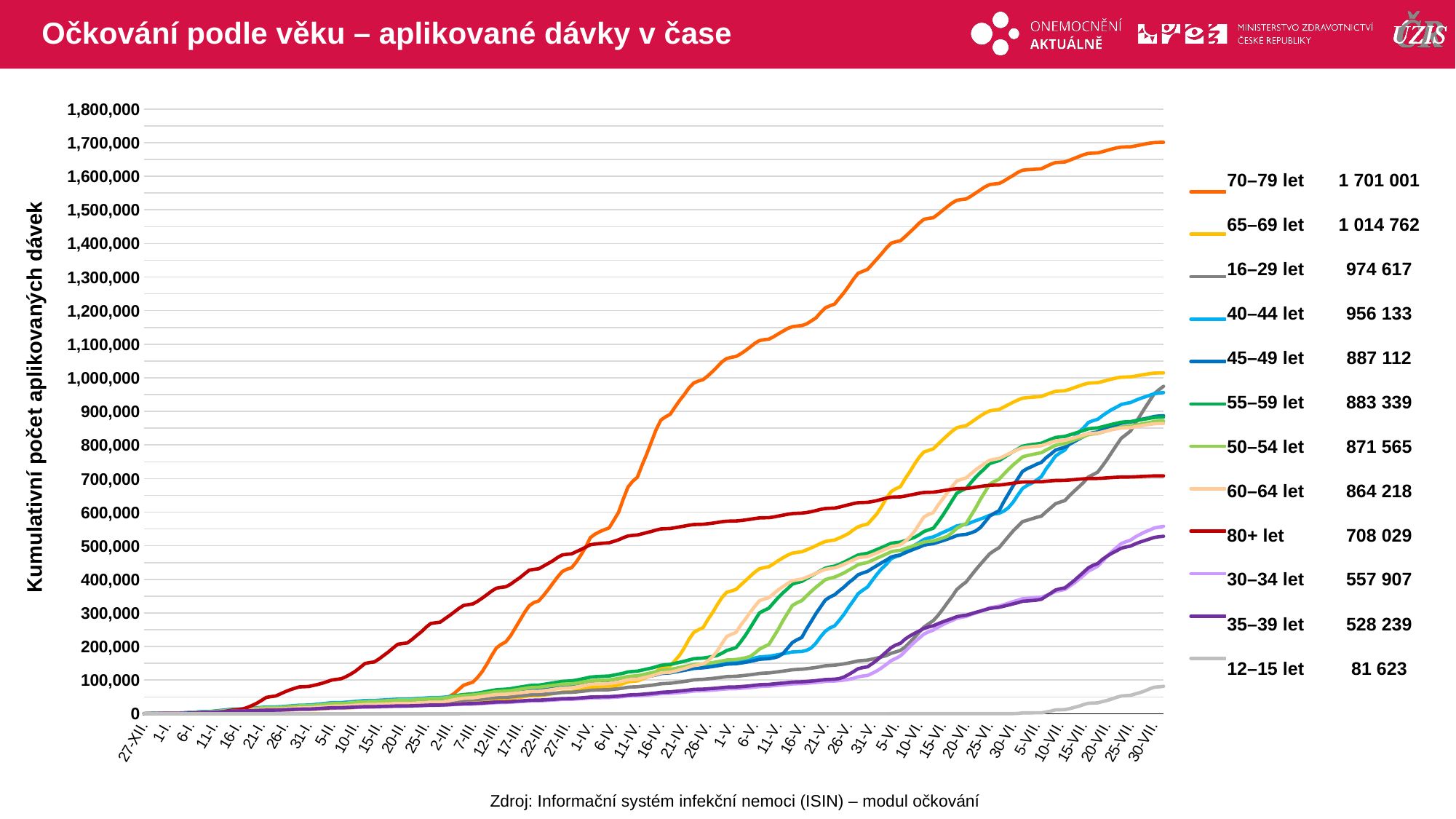

# Očkování podle věku – aplikované dávky v čase

### Chart

| Category | 70–79 | 65–69 | 16–29 | 40–44 | 45–49 | 55–59 | 50–54 | 60–64 | 80+ | 30–34 | 35–39 | 12–15 |
|---|---|---|---|---|---|---|---|---|---|---|---|---|
| 27-XII. | 67.0 | 82.0 | 161.0 | 178.0 | 132.0 | 107.0 | 144.0 | 97.0 | 26.0 | 110.0 | 94.0 | 0.0 |
| 28-XII. | 173.0 | 216.0 | 430.0 | 471.0 | 406.0 | 309.0 | 387.0 | 280.0 | 127.0 | 336.0 | 259.0 | 0.0 |
| 29-XII. | 329.0 | 393.0 | 839.0 | 905.0 | 788.0 | 643.0 | 745.0 | 528.0 | 407.0 | 612.0 | 515.0 | 0.0 |
| 30-XII. | 486.0 | 557.0 | 1263.0 | 1388.0 | 1159.0 | 1018.0 | 1113.0 | 823.0 | 601.0 | 872.0 | 763.0 | 0.0 |
| 31-XII. | 597.0 | 618.0 | 1415.0 | 1543.0 | 1291.0 | 1131.0 | 1233.0 | 909.0 | 719.0 | 980.0 | 854.0 | 0.0 |
| 1-I. | 605.0 | 630.0 | 1436.0 | 1589.0 | 1324.0 | 1161.0 | 1266.0 | 932.0 | 722.0 | 997.0 | 874.0 | 0.0 |
| 2-I. | 645.0 | 680.0 | 1591.0 | 1791.0 | 1481.0 | 1288.0 | 1410.0 | 1040.0 | 734.0 | 1100.0 | 975.0 | 0.0 |
| 3-I. | 674.0 | 722.0 | 1693.0 | 1941.0 | 1597.0 | 1388.0 | 1522.0 | 1103.0 | 737.0 | 1185.0 | 1040.0 | 0.0 |
| 4-I. | 805.0 | 917.0 | 2054.0 | 2459.0 | 2072.0 | 1810.0 | 1936.0 | 1392.0 | 768.0 | 1477.0 | 1322.0 | 0.0 |
| 5-I. | 954.0 | 1142.0 | 2542.0 | 3101.0 | 2630.0 | 2331.0 | 2504.0 | 1730.0 | 809.0 | 1843.0 | 1692.0 | 0.0 |
| 6-I. | 1191.0 | 1427.0 | 3175.0 | 3936.0 | 3375.0 | 2984.0 | 3221.0 | 2194.0 | 876.0 | 2283.0 | 2123.0 | 0.0 |
| 7-I. | 1645.0 | 1801.0 | 4033.0 | 4932.0 | 4314.0 | 3822.0 | 4144.0 | 2861.0 | 1280.0 | 2852.0 | 2693.0 | 0.0 |
| 8-I. | 2153.0 | 2252.0 | 5012.0 | 6211.0 | 5497.0 | 4836.0 | 5262.0 | 3611.0 | 2139.0 | 3517.0 | 3367.0 | 0.0 |
| 9-I. | 2332.0 | 2399.0 | 5165.0 | 6416.0 | 5708.0 | 5051.0 | 5454.0 | 3791.0 | 2326.0 | 3628.0 | 3512.0 | 0.0 |
| 10-I. | 2484.0 | 2530.0 | 5316.0 | 6624.0 | 5903.0 | 5240.0 | 5641.0 | 3933.0 | 2433.0 | 3739.0 | 3626.0 | 0.0 |
| 11-I. | 2943.0 | 2994.0 | 6369.0 | 7948.0 | 7081.0 | 6277.0 | 6707.0 | 4727.0 | 3071.0 | 4405.0 | 4300.0 | 0.0 |
| 12-I. | 3844.0 | 3702.0 | 7514.0 | 9521.0 | 8580.0 | 7547.0 | 8027.0 | 5751.0 | 4731.0 | 5236.0 | 5191.0 | 0.0 |
| 13-I. | 5046.0 | 4458.0 | 8545.0 | 10987.0 | 9969.0 | 8894.0 | 9455.0 | 6723.0 | 6432.0 | 6006.0 | 6062.0 | 0.0 |
| 14-I. | 6466.0 | 5337.0 | 9659.0 | 12577.0 | 11464.0 | 10382.0 | 10963.0 | 7849.0 | 8720.0 | 6781.0 | 6924.0 | 0.0 |
| 15-I. | 7702.0 | 6152.0 | 10660.0 | 13991.0 | 12775.0 | 11765.0 | 12411.0 | 8965.0 | 11014.0 | 7487.0 | 7675.0 | 0.0 |
| 16-I. | 8055.0 | 6318.0 | 10798.0 | 14202.0 | 12931.0 | 11954.0 | 12623.0 | 9147.0 | 12523.0 | 7575.0 | 7771.0 | 0.0 |
| 17-I. | 8281.0 | 6430.0 | 10990.0 | 14369.0 | 13086.0 | 12094.0 | 12786.0 | 9288.0 | 14175.0 | 7698.0 | 7863.0 | 0.0 |
| 18-I. | 9278.0 | 7147.0 | 11785.0 | 15588.0 | 14145.0 | 13128.0 | 13893.0 | 10193.0 | 18937.0 | 8315.0 | 8479.0 | 0.0 |
| 19-I. | 10264.0 | 7881.0 | 12535.0 | 16744.0 | 15271.0 | 14291.0 | 15039.0 | 11095.0 | 24652.0 | 8875.0 | 9038.0 | 0.0 |
| 20-I. | 11387.0 | 8579.0 | 13326.0 | 17836.0 | 16342.0 | 15469.0 | 16207.0 | 12066.0 | 31251.0 | 9413.0 | 9634.0 | 0.0 |
| 21-I. | 12538.0 | 9231.0 | 14052.0 | 18930.0 | 17338.0 | 16543.0 | 17322.0 | 12853.0 | 39553.0 | 9906.0 | 10167.0 | 0.0 |
| 22-I. | 13403.0 | 9707.0 | 14626.0 | 19791.0 | 18128.0 | 17393.0 | 18121.0 | 13421.0 | 48512.0 | 10287.0 | 10595.0 | 0.0 |
| 23-I. | 13615.0 | 9808.0 | 14779.0 | 20001.0 | 18301.0 | 17589.0 | 18330.0 | 13575.0 | 50993.0 | 10383.0 | 10698.0 | 0.0 |
| 24-I. | 13747.0 | 9896.0 | 14904.0 | 20167.0 | 18444.0 | 17722.0 | 18480.0 | 13675.0 | 52830.0 | 10477.0 | 10773.0 | 0.0 |
| 25-I. | 14277.0 | 10325.0 | 15555.0 | 20993.0 | 19232.0 | 18462.0 | 19192.0 | 14215.0 | 58981.0 | 10930.0 | 11223.0 | 0.0 |
| 26-I. | 14915.0 | 10899.0 | 16367.0 | 21997.0 | 20165.0 | 19437.0 | 20214.0 | 14921.0 | 65350.0 | 11468.0 | 11774.0 | 0.0 |
| 27-I. | 15499.0 | 11338.0 | 17161.0 | 23060.0 | 21144.0 | 20390.0 | 21224.0 | 15600.0 | 70847.0 | 12010.0 | 12336.0 | 0.0 |
| 28-I. | 16107.0 | 11803.0 | 18050.0 | 24165.0 | 22183.0 | 21324.0 | 22224.0 | 16377.0 | 75491.0 | 12596.0 | 13026.0 | 0.0 |
| 29-I. | 16752.0 | 12338.0 | 18991.0 | 25459.0 | 23475.0 | 22463.0 | 23448.0 | 17242.0 | 79831.0 | 13249.0 | 13676.0 | 0.0 |
| 30-I. | 16886.0 | 12456.0 | 19093.0 | 25592.0 | 23618.0 | 22609.0 | 23566.0 | 17359.0 | 80461.0 | 13317.0 | 13746.0 | 0.0 |
| 31-I. | 17034.0 | 12566.0 | 19209.0 | 25730.0 | 23740.0 | 22731.0 | 23696.0 | 17465.0 | 81120.0 | 13402.0 | 13835.0 | 0.0 |
| 1-II. | 17655.0 | 13094.0 | 20176.0 | 26961.0 | 24802.0 | 23704.0 | 24737.0 | 18246.0 | 84064.0 | 14036.0 | 14450.0 | 0.0 |
| 2-II. | 18510.0 | 13774.0 | 21262.0 | 28371.0 | 26213.0 | 24917.0 | 26014.0 | 19205.0 | 87391.0 | 14759.0 | 15276.0 | 0.0 |
| 3-II. | 19651.0 | 14535.0 | 22290.0 | 29859.0 | 27644.0 | 26285.0 | 27411.0 | 20171.0 | 90989.0 | 15527.0 | 16112.0 | 0.0 |
| 4-II. | 20983.0 | 15417.0 | 23477.0 | 31471.0 | 29175.0 | 27771.0 | 28962.0 | 21272.0 | 95766.0 | 16363.0 | 17018.0 | 0.0 |
| 5-II. | 22128.0 | 16199.0 | 24487.0 | 32859.0 | 30477.0 | 29074.0 | 30351.0 | 22365.0 | 100511.0 | 17041.0 | 17757.0 | 0.0 |
| 6-II. | 22286.0 | 16316.0 | 24606.0 | 33021.0 | 30619.0 | 29225.0 | 30507.0 | 22507.0 | 102292.0 | 17135.0 | 17843.0 | 0.0 |
| 7-II. | 22454.0 | 16405.0 | 24745.0 | 33143.0 | 30751.0 | 29369.0 | 30632.0 | 22606.0 | 104399.0 | 17213.0 | 17911.0 | 0.0 |
| 8-II. | 23401.0 | 17045.0 | 25581.0 | 34339.0 | 31825.0 | 30440.0 | 31684.0 | 23503.0 | 110479.0 | 17795.0 | 18533.0 | 0.0 |
| 9-II. | 24533.0 | 17757.0 | 26298.0 | 35498.0 | 32909.0 | 31545.0 | 32746.0 | 24347.0 | 118078.0 | 18362.0 | 19095.0 | 0.0 |
| 10-II. | 25847.0 | 18477.0 | 26998.0 | 36648.0 | 34040.0 | 32772.0 | 33925.0 | 25303.0 | 126819.0 | 18855.0 | 19677.0 | 0.0 |
| 11-II. | 27564.0 | 19376.0 | 27811.0 | 37897.0 | 35294.0 | 34020.0 | 35176.0 | 26362.0 | 138040.0 | 19413.0 | 20348.0 | 0.0 |
| 12-II. | 29032.0 | 20166.0 | 28598.0 | 39065.0 | 36384.0 | 35168.0 | 36336.0 | 27247.0 | 149434.0 | 19923.0 | 20907.0 | 0.0 |
| 13-II. | 29377.0 | 20300.0 | 28743.0 | 39228.0 | 36528.0 | 35359.0 | 36521.0 | 27391.0 | 152349.0 | 19998.0 | 20977.0 | 0.0 |
| 14-II. | 29463.0 | 20364.0 | 28779.0 | 39277.0 | 36574.0 | 35439.0 | 36605.0 | 27448.0 | 154145.0 | 20023.0 | 21006.0 | 0.0 |
| 15-II. | 30413.0 | 20874.0 | 29386.0 | 40066.0 | 37298.0 | 36161.0 | 37371.0 | 28042.0 | 163045.0 | 20444.0 | 21419.0 | 0.0 |
| 16-II. | 31629.0 | 21466.0 | 30080.0 | 40849.0 | 37974.0 | 36912.0 | 38161.0 | 28657.0 | 173635.0 | 20803.0 | 21810.0 | 0.0 |
| 17-II. | 32913.0 | 22066.0 | 30767.0 | 41629.0 | 38748.0 | 37810.0 | 39071.0 | 29336.0 | 183801.0 | 21218.0 | 22241.0 | 0.0 |
| 18-II. | 34270.0 | 22854.0 | 31386.0 | 42515.0 | 39603.0 | 38773.0 | 40022.0 | 30170.0 | 195568.0 | 21662.0 | 22726.0 | 0.0 |
| 19-II. | 35546.0 | 23469.0 | 32098.0 | 43365.0 | 40431.0 | 39673.0 | 40928.0 | 30818.0 | 206730.0 | 22086.0 | 23198.0 | 0.0 |
| 20-II. | 35684.0 | 23550.0 | 32188.0 | 43451.0 | 40532.0 | 39765.0 | 41018.0 | 30905.0 | 208944.0 | 22146.0 | 23257.0 | 0.0 |
| 21-II. | 35750.0 | 23589.0 | 32212.0 | 43477.0 | 40602.0 | 39814.0 | 41072.0 | 30954.0 | 210616.0 | 22169.0 | 23275.0 | 0.0 |
| 22-II. | 36616.0 | 24050.0 | 32822.0 | 44122.0 | 41174.0 | 40517.0 | 41748.0 | 31509.0 | 220618.0 | 22588.0 | 23610.0 | 0.0 |
| 23-II. | 37658.0 | 24686.0 | 33538.0 | 45017.0 | 41980.0 | 41350.0 | 42649.0 | 32189.0 | 232584.0 | 23079.0 | 24137.0 | 0.0 |
| 24-II. | 39053.0 | 25395.0 | 34298.0 | 45890.0 | 42827.0 | 42299.0 | 43581.0 | 33028.0 | 243771.0 | 23618.0 | 24606.0 | 0.0 |
| 25-II. | 40716.0 | 26180.0 | 35172.0 | 46957.0 | 43897.0 | 43366.0 | 44651.0 | 33899.0 | 257104.0 | 24221.0 | 25246.0 | 0.0 |
| 26-II. | 42673.0 | 26993.0 | 36089.0 | 47983.0 | 44847.0 | 44433.0 | 45647.0 | 34763.0 | 268484.0 | 24795.0 | 25783.0 | 0.0 |
| 27-II. | 42993.0 | 27071.0 | 36232.0 | 48131.0 | 44958.0 | 44551.0 | 45757.0 | 34856.0 | 270720.0 | 24876.0 | 25847.0 | 0.0 |
| 28-II. | 43134.0 | 27142.0 | 36332.0 | 48254.0 | 45083.0 | 44758.0 | 45920.0 | 34988.0 | 272377.0 | 24953.0 | 25893.0 | 0.0 |
| 1-III. | 45806.0 | 28189.0 | 37101.0 | 49469.0 | 46232.0 | 46448.0 | 47108.0 | 36440.0 | 282350.0 | 25560.0 | 26550.0 | 0.0 |
| 2-III. | 51162.0 | 29736.0 | 38037.0 | 51125.0 | 47788.0 | 49650.0 | 48904.0 | 39145.0 | 292252.0 | 26252.0 | 27327.0 | 0.0 |
| 3-III. | 60342.0 | 31388.0 | 39096.0 | 53011.0 | 49596.0 | 52339.0 | 50842.0 | 41518.0 | 302607.0 | 27029.0 | 28189.0 | 0.0 |
| 4-III. | 72652.0 | 33145.0 | 39955.0 | 54648.0 | 51223.0 | 54813.0 | 52583.0 | 44064.0 | 313407.0 | 27616.0 | 29007.0 | 0.0 |
| 5-III. | 84601.0 | 34560.0 | 40908.0 | 56240.0 | 52719.0 | 57044.0 | 54257.0 | 45972.0 | 322232.0 | 28325.0 | 29755.0 | 1.0 |
| 6-III. | 89575.0 | 35141.0 | 41265.0 | 56794.0 | 53250.0 | 58164.0 | 55004.0 | 46794.0 | 324764.0 | 28562.0 | 30038.0 | 1.0 |
| 7-III. | 94225.0 | 35792.0 | 41649.0 | 57422.0 | 53868.0 | 59058.0 | 55750.0 | 47470.0 | 327002.0 | 28779.0 | 30316.0 | 1.0 |
| 8-III. | 108239.0 | 36967.0 | 42529.0 | 58891.0 | 55238.0 | 61309.0 | 57389.0 | 49316.0 | 334817.0 | 29436.0 | 31044.0 | 1.0 |
| 9-III. | 125702.0 | 38372.0 | 43669.0 | 60734.0 | 57193.0 | 63785.0 | 59697.0 | 51427.0 | 344310.0 | 30203.0 | 31885.0 | 1.0 |
| 10-III. | 148405.0 | 39880.0 | 45053.0 | 62536.0 | 58782.0 | 66392.0 | 61569.0 | 53336.0 | 354510.0 | 31071.0 | 32864.0 | 1.0 |
| 11-III. | 173382.0 | 41712.0 | 46613.0 | 64626.0 | 60782.0 | 69040.0 | 63760.0 | 55437.0 | 365197.0 | 32119.0 | 33942.0 | 2.0 |
| 12-III. | 195813.0 | 43576.0 | 48085.0 | 66840.0 | 62708.0 | 71386.0 | 65785.0 | 57126.0 | 373727.0 | 32998.0 | 34899.0 | 2.0 |
| 13-III. | 206283.0 | 44041.0 | 48522.0 | 67505.0 | 63512.0 | 72342.0 | 66558.0 | 57729.0 | 376120.0 | 33215.0 | 35199.0 | 3.0 |
| 14-III. | 213932.0 | 44364.0 | 48888.0 | 68024.0 | 63972.0 | 72980.0 | 67179.0 | 58096.0 | 377774.0 | 33409.0 | 35422.0 | 3.0 |
| 15-III. | 231822.0 | 45694.0 | 50156.0 | 69577.0 | 65276.0 | 74579.0 | 68567.0 | 59252.0 | 385352.0 | 34120.0 | 36102.0 | 3.0 |
| 16-III. | 254707.0 | 47456.0 | 51580.0 | 71677.0 | 67199.0 | 76975.0 | 70870.0 | 60954.0 | 395451.0 | 35100.0 | 37055.0 | 4.0 |
| 17-III. | 278042.0 | 49197.0 | 52962.0 | 73454.0 | 68896.0 | 79218.0 | 72921.0 | 62570.0 | 405043.0 | 36002.0 | 37941.0 | 4.0 |
| 18-III. | 301829.0 | 51028.0 | 54277.0 | 75219.0 | 70582.0 | 81422.0 | 75055.0 | 64124.0 | 416495.0 | 36856.0 | 38890.0 | 4.0 |
| 19-III. | 321683.0 | 53084.0 | 55931.0 | 77271.0 | 72486.0 | 83908.0 | 77319.0 | 66017.0 | 427445.0 | 37751.0 | 39969.0 | 4.0 |
| 20-III. | 330974.0 | 53547.0 | 56507.0 | 77886.0 | 73029.0 | 84768.0 | 78324.0 | 66447.0 | 429840.0 | 38056.0 | 40301.0 | 5.0 |
| 21-III. | 335833.0 | 53730.0 | 56791.0 | 78166.0 | 73329.0 | 85112.0 | 78745.0 | 66641.0 | 431456.0 | 38234.0 | 40436.0 | 5.0 |
| 22-III. | 351648.0 | 55454.0 | 57793.0 | 79674.0 | 74835.0 | 87164.0 | 80502.0 | 68305.0 | 439245.0 | 38922.0 | 41133.0 | 5.0 |
| 23-III. | 369276.0 | 57405.0 | 59009.0 | 81203.0 | 76412.0 | 89406.0 | 82313.0 | 70082.0 | 447190.0 | 39680.0 | 41956.0 | 5.0 |
| 24-III. | 388131.0 | 59773.0 | 60248.0 | 82969.0 | 78141.0 | 91679.0 | 84151.0 | 72146.0 | 455181.0 | 40568.0 | 42777.0 | 5.0 |
| 25-III. | 406692.0 | 62093.0 | 61548.0 | 84837.0 | 79946.0 | 93891.0 | 85937.0 | 74243.0 | 464933.0 | 41386.0 | 43660.0 | 5.0 |
| 26-III. | 423080.0 | 64527.0 | 63150.0 | 87093.0 | 81970.0 | 96319.0 | 88065.0 | 76369.0 | 472686.0 | 42450.0 | 44806.0 | 6.0 |
| 27-III. | 430159.0 | 65098.0 | 63517.0 | 87568.0 | 82358.0 | 97107.0 | 88577.0 | 76863.0 | 474561.0 | 42685.0 | 45081.0 | 6.0 |
| 28-III. | 434383.0 | 65745.0 | 63805.0 | 88015.0 | 82857.0 | 97783.0 | 89058.0 | 77312.0 | 475900.0 | 42879.0 | 45293.0 | 6.0 |
| 29-III. | 451524.0 | 68396.0 | 64889.0 | 89748.0 | 84540.0 | 100157.0 | 90784.0 | 79650.0 | 482437.0 | 43680.0 | 46180.0 | 6.0 |
| 30-III. | 472627.0 | 71303.0 | 66351.0 | 91758.0 | 86879.0 | 102920.0 | 93174.0 | 82308.0 | 488824.0 | 44621.0 | 47169.0 | 6.0 |
| 31-III. | 496235.0 | 74288.0 | 68011.0 | 93874.0 | 88977.0 | 105812.0 | 95343.0 | 84807.0 | 495799.0 | 45663.0 | 48276.0 | 6.0 |
| 1-IV. | 524206.0 | 77713.0 | 69868.0 | 96356.0 | 91273.0 | 109015.0 | 97881.0 | 87697.0 | 503051.0 | 46908.0 | 49606.0 | 6.0 |
| 2-IV. | 534607.0 | 78731.0 | 70429.0 | 97267.0 | 92021.0 | 110147.0 | 98791.0 | 88479.0 | 505103.0 | 47272.0 | 50019.0 | 7.0 |
| 3-IV. | 542049.0 | 79373.0 | 70923.0 | 97909.0 | 92660.0 | 111009.0 | 99493.0 | 89166.0 | 506593.0 | 47563.0 | 50354.0 | 7.0 |
| 4-IV. | 547889.0 | 79790.0 | 71226.0 | 98449.0 | 93188.0 | 111714.0 | 100060.0 | 89592.0 | 507928.0 | 47749.0 | 50576.0 | 7.0 |
| 5-IV. | 553084.0 | 80159.0 | 71518.0 | 98850.0 | 93524.0 | 112194.0 | 100579.0 | 90023.0 | 508831.0 | 47938.0 | 50778.0 | 7.0 |
| 6-IV. | 576140.0 | 82514.0 | 73142.0 | 100738.0 | 95454.0 | 114934.0 | 102828.0 | 92290.0 | 513255.0 | 48892.0 | 51752.0 | 7.0 |
| 7-IV. | 599726.0 | 85391.0 | 74430.0 | 102499.0 | 97336.0 | 117618.0 | 105034.0 | 94528.0 | 517728.0 | 49750.0 | 52602.0 | 7.0 |
| 8-IV. | 638839.0 | 89914.0 | 76375.0 | 105056.0 | 99763.0 | 120660.0 | 107739.0 | 97662.0 | 523970.0 | 50973.0 | 54010.0 | 7.0 |
| 9-IV. | 674603.0 | 94750.0 | 78885.0 | 108152.0 | 102917.0 | 124404.0 | 110935.0 | 101018.0 | 529084.0 | 52614.0 | 55620.0 | 8.0 |
| 10-IV. | 691907.0 | 96610.0 | 79740.0 | 109741.0 | 104189.0 | 125906.0 | 112219.0 | 102243.0 | 530897.0 | 53155.0 | 56472.0 | 9.0 |
| 11-IV. | 703960.0 | 97647.0 | 80344.0 | 110568.0 | 104931.0 | 126737.0 | 113109.0 | 102951.0 | 531967.0 | 53479.0 | 56837.0 | 9.0 |
| 12-IV. | 739919.0 | 103001.0 | 81826.0 | 112967.0 | 107247.0 | 129787.0 | 115749.0 | 106163.0 | 535467.0 | 54451.0 | 57960.0 | 9.0 |
| 13-IV. | 773280.0 | 108354.0 | 83341.0 | 115757.0 | 109914.0 | 132911.0 | 118873.0 | 109246.0 | 539130.0 | 55563.0 | 59162.0 | 9.0 |
| 14-IV. | 809805.0 | 115165.0 | 84841.0 | 118235.0 | 112527.0 | 135983.0 | 121868.0 | 112546.0 | 542624.0 | 56627.0 | 60314.0 | 9.0 |
| 15-IV. | 845784.0 | 125728.0 | 86845.0 | 121291.0 | 115382.0 | 139649.0 | 125026.0 | 116619.0 | 546737.0 | 57979.0 | 61723.0 | 9.0 |
| 16-IV. | 874096.0 | 135360.0 | 89160.0 | 125519.0 | 119443.0 | 144027.0 | 129039.0 | 121260.0 | 550092.0 | 59592.0 | 63680.0 | 10.0 |
| 17-IV. | 883864.0 | 139834.0 | 90059.0 | 126950.0 | 120738.0 | 145851.0 | 130862.0 | 122553.0 | 550812.0 | 60235.0 | 64518.0 | 10.0 |
| 18-IV. | 891620.0 | 142584.0 | 90802.0 | 128001.0 | 121610.0 | 146789.0 | 131724.0 | 123402.0 | 551352.0 | 60745.0 | 65128.0 | 10.0 |
| 19-IV. | 912506.0 | 158135.0 | 92613.0 | 130827.0 | 124156.0 | 149939.0 | 134706.0 | 126913.0 | 553709.0 | 61922.0 | 66512.0 | 10.0 |
| 20-IV. | 932612.0 | 174143.0 | 94275.0 | 133299.0 | 126630.0 | 153057.0 | 137437.0 | 130439.0 | 556181.0 | 63033.0 | 67788.0 | 11.0 |
| 21-IV. | 950185.0 | 196015.0 | 96024.0 | 135736.0 | 129172.0 | 156276.0 | 140167.0 | 134368.0 | 558504.0 | 64305.0 | 69099.0 | 11.0 |
| 22-IV. | 970140.0 | 221750.0 | 98193.0 | 138740.0 | 131958.0 | 160093.0 | 143313.0 | 138882.0 | 561164.0 | 65716.0 | 70556.0 | 11.0 |
| 23-IV. | 984481.0 | 241833.0 | 100772.0 | 142208.0 | 134836.0 | 163784.0 | 146658.0 | 143310.0 | 563060.0 | 67538.0 | 72444.0 | 13.0 |
| 24-IV. | 990581.0 | 249996.0 | 101778.0 | 143171.0 | 135855.0 | 164734.0 | 147564.0 | 145213.0 | 563638.0 | 68069.0 | 72938.0 | 13.0 |
| 25-IV. | 994569.0 | 256403.0 | 102377.0 | 143919.0 | 136718.0 | 165596.0 | 148271.0 | 148174.0 | 563985.0 | 68516.0 | 73310.0 | 13.0 |
| 26-IV. | 1005708.0 | 279930.0 | 103814.0 | 145632.0 | 138401.0 | 167866.0 | 150026.0 | 157015.0 | 565529.0 | 69445.0 | 74311.0 | 14.0 |
| 27-IV. | 1018748.0 | 300623.0 | 105152.0 | 147373.0 | 140398.0 | 170323.0 | 152037.0 | 169600.0 | 567253.0 | 70373.0 | 75239.0 | 15.0 |
| 28-IV. | 1032703.0 | 324386.0 | 106774.0 | 149520.0 | 142605.0 | 173480.0 | 154488.0 | 186363.0 | 569250.0 | 71492.0 | 76344.0 | 15.0 |
| 29-IV. | 1047472.0 | 345551.0 | 108451.0 | 152143.0 | 144973.0 | 179940.0 | 157063.0 | 208441.0 | 571619.0 | 72762.0 | 77702.0 | 16.0 |
| 30-IV. | 1057395.0 | 361429.0 | 110466.0 | 154910.0 | 147568.0 | 188085.0 | 159896.0 | 229619.0 | 573078.0 | 74090.0 | 79113.0 | 17.0 |
| 1-V. | 1060965.0 | 365230.0 | 110957.0 | 155668.0 | 148248.0 | 192408.0 | 160702.0 | 236450.0 | 573441.0 | 74413.0 | 79482.0 | 17.0 |
| 2-V. | 1063548.0 | 369983.0 | 111454.0 | 156279.0 | 148849.0 | 196726.0 | 161429.0 | 242235.0 | 573795.0 | 74722.0 | 79804.0 | 18.0 |
| 3-V. | 1071249.0 | 383120.0 | 112763.0 | 158168.0 | 150831.0 | 214045.0 | 163733.0 | 263763.0 | 574996.0 | 75665.0 | 80778.0 | 18.0 |
| 4-V. | 1081029.0 | 395861.0 | 114179.0 | 160450.0 | 153093.0 | 233353.0 | 166412.0 | 281549.0 | 576798.0 | 76701.0 | 81873.0 | 19.0 |
| 5-V. | 1091490.0 | 408647.0 | 115845.0 | 162724.0 | 155611.0 | 255056.0 | 170232.0 | 301431.0 | 578711.0 | 77927.0 | 83158.0 | 20.0 |
| 6-V. | 1102563.0 | 421445.0 | 117644.0 | 165724.0 | 158680.0 | 277897.0 | 180079.0 | 319530.0 | 581063.0 | 79289.0 | 84619.0 | 20.0 |
| 7-V. | 1110987.0 | 431440.0 | 119998.0 | 168995.0 | 162055.0 | 300011.0 | 192164.0 | 336616.0 | 582917.0 | 81008.0 | 86319.0 | 21.0 |
| 8-V. | 1113466.0 | 434949.0 | 120813.0 | 170116.0 | 163130.0 | 307625.0 | 199617.0 | 341460.0 | 583295.0 | 81641.0 | 86931.0 | 21.0 |
| 9-V. | 1115230.0 | 437585.0 | 121458.0 | 170960.0 | 163890.0 | 314283.0 | 206002.0 | 345476.0 | 583662.0 | 82147.0 | 87362.0 | 21.0 |
| 10-V. | 1122275.0 | 446113.0 | 123133.0 | 173377.0 | 166261.0 | 330393.0 | 228537.0 | 357181.0 | 585662.0 | 83396.0 | 88770.0 | 23.0 |
| 11-V. | 1130794.0 | 455589.0 | 124927.0 | 175953.0 | 170183.0 | 346112.0 | 251379.0 | 368600.0 | 588329.0 | 84775.0 | 90124.0 | 24.0 |
| 12-V. | 1138874.0 | 464203.0 | 126752.0 | 178464.0 | 179173.0 | 359946.0 | 277045.0 | 378498.0 | 590984.0 | 86048.0 | 91341.0 | 26.0 |
| 13-V. | 1146879.0 | 472143.0 | 128855.0 | 181190.0 | 195475.0 | 372266.0 | 299866.0 | 387683.0 | 593645.0 | 87386.0 | 92731.0 | 29.0 |
| 14-V. | 1152196.0 | 477968.0 | 130861.0 | 183809.0 | 212029.0 | 385780.0 | 322347.0 | 395847.0 | 595723.0 | 88762.0 | 94063.0 | 33.0 |
| 15-V. | 1154067.0 | 480331.0 | 131930.0 | 184695.0 | 220155.0 | 390273.0 | 330391.0 | 398580.0 | 596495.0 | 89332.0 | 94618.0 | 36.0 |
| 16-V. | 1155466.0 | 482152.0 | 132551.0 | 185350.0 | 226800.0 | 393934.0 | 336572.0 | 400619.0 | 597130.0 | 89737.0 | 94976.0 | 38.0 |
| 17-V. | 1160411.0 | 487697.0 | 134064.0 | 188377.0 | 252208.0 | 402008.0 | 350585.0 | 406104.0 | 598881.0 | 90715.0 | 96002.0 | 39.0 |
| 18-V. | 1169213.0 | 493692.0 | 135875.0 | 195703.0 | 274615.0 | 410033.0 | 363857.0 | 411992.0 | 601410.0 | 91923.0 | 97190.0 | 53.0 |
| 19-V. | 1178151.0 | 499883.0 | 137689.0 | 209900.0 | 297704.0 | 417823.0 | 376349.0 | 417852.0 | 604601.0 | 93159.0 | 98472.0 | 54.0 |
| 20-V. | 1194026.0 | 506920.0 | 140094.0 | 228865.0 | 317787.0 | 425583.0 | 387539.0 | 424088.0 | 608311.0 | 94602.0 | 99965.0 | 57.0 |
| 21-V. | 1208170.0 | 512537.0 | 142733.0 | 245546.0 | 338223.0 | 433250.0 | 398929.0 | 429752.0 | 610917.0 | 96397.0 | 101723.0 | 61.0 |
| 22-V. | 1214307.0 | 515106.0 | 143725.0 | 255484.0 | 347457.0 | 436854.0 | 403257.0 | 432337.0 | 611597.0 | 96984.0 | 102333.0 | 64.0 |
| 23-V. | 1219729.0 | 517015.0 | 144503.0 | 261640.0 | 354144.0 | 439343.0 | 406609.0 | 434132.0 | 612078.0 | 97406.0 | 102782.0 | 64.0 |
| 24-V. | 1236936.0 | 523215.0 | 146404.0 | 278136.0 | 366109.0 | 444600.0 | 412729.0 | 439083.0 | 615014.0 | 98753.0 | 104773.0 | 66.0 |
| 25-V. | 1253608.0 | 529482.0 | 148458.0 | 295891.0 | 377096.0 | 451165.0 | 419259.0 | 444827.0 | 618599.0 | 100087.0 | 109321.0 | 67.0 |
| 26-V. | 1272870.0 | 536794.0 | 151041.0 | 317291.0 | 390049.0 | 458134.0 | 427431.0 | 451099.0 | 622054.0 | 102142.0 | 116720.0 | 70.0 |
| 27-V. | 1293517.0 | 547461.0 | 153957.0 | 336728.0 | 401067.0 | 465305.0 | 435172.0 | 457872.0 | 625540.0 | 105437.0 | 125219.0 | 70.0 |
| 28-V. | 1311243.0 | 556371.0 | 157355.0 | 357256.0 | 413706.0 | 472438.0 | 443680.0 | 464343.0 | 628258.0 | 109677.0 | 133856.0 | 73.0 |
| 29-V. | 1317077.0 | 561207.0 | 158658.0 | 367967.0 | 419113.0 | 475351.0 | 447401.0 | 466377.0 | 628766.0 | 112241.0 | 137427.0 | 73.0 |
| 30-V. | 1322743.0 | 564305.0 | 159703.0 | 377125.0 | 423686.0 | 477448.0 | 450213.0 | 467907.0 | 629257.0 | 113955.0 | 139633.0 | 74.0 |
| 31-V. | 1337967.0 | 579416.0 | 162637.0 | 396660.0 | 432433.0 | 482969.0 | 456565.0 | 473167.0 | 631407.0 | 120280.0 | 149059.0 | 76.0 |
| 1-VI. | 1353764.0 | 595196.0 | 165803.0 | 415253.0 | 441021.0 | 488747.0 | 462896.0 | 478818.0 | 634408.0 | 127624.0 | 159382.0 | 78.0 |
| 2-VI. | 1369473.0 | 616590.0 | 169257.0 | 431657.0 | 449437.0 | 494647.0 | 469193.0 | 484798.0 | 638113.0 | 136581.0 | 171662.0 | 82.0 |
| 3-VI. | 1386340.0 | 641300.0 | 172968.0 | 444778.0 | 457163.0 | 500623.0 | 475259.0 | 490917.0 | 641851.0 | 146799.0 | 184003.0 | 88.0 |
| 4-VI. | 1400526.0 | 660873.0 | 179797.0 | 461144.0 | 466360.0 | 507151.0 | 482250.0 | 496925.0 | 644563.0 | 157839.0 | 196532.0 | 130.0 |
| 5-VI. | 1405056.0 | 669533.0 | 183972.0 | 467505.0 | 470251.0 | 509364.0 | 484800.0 | 499610.0 | 645188.0 | 164445.0 | 204379.0 | 141.0 |
| 6-VI. | 1407934.0 | 675909.0 | 188390.0 | 471873.0 | 472729.0 | 510755.0 | 486507.0 | 502894.0 | 645523.0 | 172209.0 | 209582.0 | 143.0 |
| 7-VI. | 1420226.0 | 699473.0 | 198696.0 | 482982.0 | 478953.0 | 515486.0 | 491444.0 | 512832.0 | 647880.0 | 185677.0 | 222119.0 | 150.0 |
| 8-VI. | 1433335.0 | 720004.0 | 212448.0 | 492782.0 | 484820.0 | 520134.0 | 496304.0 | 526006.0 | 650730.0 | 199877.0 | 231485.0 | 156.0 |
| 9-VI. | 1446674.0 | 743098.0 | 227230.0 | 501691.0 | 490388.0 | 525039.0 | 501256.0 | 542806.0 | 653487.0 | 213359.0 | 239227.0 | 164.0 |
| 10-VI. | 1460501.0 | 763490.0 | 242977.0 | 509729.0 | 495637.0 | 532628.0 | 505738.0 | 564325.0 | 656430.0 | 225168.0 | 246089.0 | 170.0 |
| 11-VI. | 1471668.0 | 779405.0 | 257790.0 | 518580.0 | 501737.0 | 542302.0 | 510999.0 | 585727.0 | 658626.0 | 237030.0 | 253924.0 | 186.0 |
| 12-VI. | 1474751.0 | 783697.0 | 267606.0 | 523369.0 | 504511.0 | 547447.0 | 513033.0 | 593080.0 | 659151.0 | 243694.0 | 258274.0 | 193.0 |
| 13-VI. | 1476475.0 | 788423.0 | 277093.0 | 526336.0 | 506128.0 | 552049.0 | 514340.0 | 598811.0 | 659458.0 | 248882.0 | 261818.0 | 198.0 |
| 14-VI. | 1486928.0 | 802345.0 | 292550.0 | 532709.0 | 510536.0 | 570216.0 | 518646.0 | 620765.0 | 661429.0 | 257522.0 | 267888.0 | 203.0 |
| 15-VI. | 1498409.0 | 815623.0 | 310808.0 | 539313.0 | 515010.0 | 590015.0 | 523132.0 | 638901.0 | 663676.0 | 264789.0 | 273529.0 | 207.0 |
| 16-VI. | 1509581.0 | 828684.0 | 330202.0 | 545461.0 | 519670.0 | 611777.0 | 528379.0 | 658613.0 | 665852.0 | 271688.0 | 278537.0 | 213.0 |
| 17-VI. | 1520380.0 | 841199.0 | 349027.0 | 551800.0 | 524616.0 | 634320.0 | 538909.0 | 676142.0 | 668191.0 | 277499.0 | 283561.0 | 217.0 |
| 18-VI. | 1528392.0 | 851248.0 | 369660.0 | 558930.0 | 530327.0 | 656475.0 | 551844.0 | 693130.0 | 669878.0 | 284015.0 | 288862.0 | 230.0 |
| 19-VI. | 1530737.0 | 854877.0 | 381656.0 | 561885.0 | 532565.0 | 664103.0 | 559565.0 | 698047.0 | 670318.0 | 287228.0 | 291518.0 | 235.0 |
| 20-VI. | 1532377.0 | 857614.0 | 392475.0 | 563730.0 | 534007.0 | 670768.0 | 566148.0 | 702127.0 | 670569.0 | 289750.0 | 293192.0 | 239.0 |
| 21-VI. | 1540388.0 | 866798.0 | 410164.0 | 569065.0 | 538222.0 | 687496.0 | 589079.0 | 714183.0 | 672213.0 | 294980.0 | 297365.0 | 255.0 |
| 22-VI. | 1549938.0 | 876778.0 | 428026.0 | 574468.0 | 543828.0 | 703765.0 | 612057.0 | 725709.0 | 674339.0 | 299791.0 | 301522.0 | 279.0 |
| 23-VI. | 1559231.0 | 886120.0 | 444320.0 | 579416.0 | 553875.0 | 717762.0 | 637457.0 | 736044.0 | 676473.0 | 304893.0 | 305370.0 | 290.0 |
| 24-VI. | 1568380.0 | 895037.0 | 460284.0 | 584789.0 | 570605.0 | 730557.0 | 660186.0 | 745635.0 | 678456.0 | 310134.0 | 309210.0 | 295.0 |
| 25-VI. | 1575043.0 | 901578.0 | 476169.0 | 590817.0 | 588149.0 | 744546.0 | 683081.0 | 754353.0 | 679963.0 | 315516.0 | 313368.0 | 338.0 |
| 26-VI. | 1577083.0 | 904032.0 | 485865.0 | 594559.0 | 596986.0 | 749317.0 | 691430.0 | 757360.0 | 680433.0 | 317819.0 | 315297.0 | 340.0 |
| 27-VI. | 1578426.0 | 905878.0 | 494232.0 | 596627.0 | 604248.0 | 753239.0 | 697915.0 | 759643.0 | 680696.0 | 320066.0 | 316769.0 | 345.0 |
| 28-VI. | 1585605.0 | 912802.0 | 511160.0 | 602994.0 | 630968.0 | 762432.0 | 713165.0 | 766276.0 | 682195.0 | 324709.0 | 320067.0 | 356.0 |
| 29-VI. | 1594281.0 | 920337.0 | 527803.0 | 613577.0 | 654807.0 | 771404.0 | 727458.0 | 773328.0 | 684241.0 | 329224.0 | 323501.0 | 387.0 |
| 30-VI. | 1602596.0 | 927279.0 | 544360.0 | 629924.0 | 678834.0 | 780093.0 | 740747.0 | 779794.0 | 686194.0 | 333860.0 | 327101.0 | 419.0 |
| 1-VII. | 1611466.0 | 933911.0 | 558025.0 | 650798.0 | 699787.0 | 787949.0 | 752344.0 | 786119.0 | 688213.0 | 337777.0 | 330530.0 | 815.0 |
| 2-VII. | 1617998.0 | 939440.0 | 571794.0 | 670480.0 | 721263.0 | 796197.0 | 764521.0 | 791709.0 | 689642.0 | 342399.0 | 334709.0 | 2375.0 |
| 3-VII. | 1619458.0 | 941042.0 | 575976.0 | 679946.0 | 729720.0 | 799124.0 | 768343.0 | 793572.0 | 689915.0 | 343504.0 | 335723.0 | 2536.0 |
| 4-VII. | 1620302.0 | 942140.0 | 580260.0 | 686329.0 | 735804.0 | 801310.0 | 771380.0 | 794957.0 | 690061.0 | 344625.0 | 336840.0 | 2681.0 |
| 5-VII. | 1621190.0 | 943259.0 | 584672.0 | 695428.0 | 742619.0 | 803127.0 | 774257.0 | 796281.0 | 690211.0 | 345827.0 | 338096.0 | 2713.0 |
| 6-VII. | 1622181.0 | 944426.0 | 587941.0 | 705689.0 | 748200.0 | 804943.0 | 776909.0 | 797644.0 | 690401.0 | 346924.0 | 340732.0 | 2738.0 |
| 7-VII. | 1628988.0 | 949907.0 | 600795.0 | 728153.0 | 761886.0 | 811052.0 | 784812.0 | 802743.0 | 691796.0 | 351678.0 | 349524.0 | 5028.0 |
| 8-VII. | 1635687.0 | 955402.0 | 612832.0 | 747110.0 | 772723.0 | 816836.0 | 791686.0 | 807631.0 | 693107.0 | 357177.0 | 358755.0 | 7837.0 |
| 9-VII. | 1640628.0 | 959554.0 | 624892.0 | 766732.0 | 784469.0 | 822417.0 | 798970.0 | 811780.0 | 694193.0 | 363768.0 | 368222.0 | 11475.0 |
| 10-VII. | 1641622.0 | 960625.0 | 630041.0 | 776519.0 | 789297.0 | 824232.0 | 801723.0 | 812994.0 | 694387.0 | 367215.0 | 372038.0 | 11664.0 |
| 11-VII. | 1642428.0 | 961455.0 | 634399.0 | 784942.0 | 793241.0 | 825632.0 | 803988.0 | 813880.0 | 694585.0 | 369868.0 | 374655.0 | 12389.0 |
| 12-VII. | 1647499.0 | 965764.0 | 649252.0 | 804493.0 | 802040.0 | 829923.0 | 809337.0 | 817637.0 | 695688.0 | 379282.0 | 385391.0 | 15123.0 |
| 13-VII. | 1653091.0 | 970670.0 | 662545.0 | 822251.0 | 809938.0 | 834310.0 | 814642.0 | 821646.0 | 696875.0 | 389183.0 | 396469.0 | 18926.0 |
| 14-VII. | 1658646.0 | 975556.0 | 675526.0 | 838317.0 | 817813.0 | 838850.0 | 820009.0 | 825928.0 | 698106.0 | 400168.0 | 409088.0 | 22489.0 |
| 15-VII. | 1664208.0 | 980388.0 | 688614.0 | 851207.0 | 825061.0 | 843351.0 | 825200.0 | 830007.0 | 699281.0 | 411978.0 | 421588.0 | 27214.0 |
| 16-VII. | 1668051.0 | 983986.0 | 704807.0 | 866924.0 | 833740.0 | 848142.0 | 830883.0 | 833739.0 | 700101.0 | 424687.0 | 434204.0 | 31235.0 |
| 17-VII. | 1668927.0 | 984899.0 | 711605.0 | 872497.0 | 836753.0 | 849800.0 | 832920.0 | 834797.0 | 700269.0 | 431536.0 | 441784.0 | 31847.0 |
| 18-VII. | 1669540.0 | 985580.0 | 719229.0 | 876510.0 | 838939.0 | 850855.0 | 834326.0 | 835584.0 | 700399.0 | 439266.0 | 447039.0 | 32493.0 |
| 19-VII. | 1673006.0 | 988900.0 | 737667.0 | 887429.0 | 844742.0 | 854300.0 | 838475.0 | 838639.0 | 701115.0 | 453701.0 | 459584.0 | 36134.0 |
| 20-VII. | 1677053.0 | 992758.0 | 757138.0 | 896883.0 | 850273.0 | 857909.0 | 842621.0 | 842149.0 | 702077.0 | 468430.0 | 469341.0 | 39567.0 |
| 21-VII. | 1680955.0 | 996319.0 | 778272.0 | 905546.0 | 855261.0 | 861376.0 | 846631.0 | 845440.0 | 703009.0 | 482377.0 | 477510.0 | 43653.0 |
| 22-VII. | 1684348.0 | 999569.0 | 799487.0 | 912661.0 | 859796.0 | 864606.0 | 850199.0 | 848266.0 | 703864.0 | 494483.0 | 484722.0 | 48842.0 |
| 23-VII. | 1686696.0 | 1001742.0 | 819705.0 | 920481.0 | 864751.0 | 867770.0 | 853834.0 | 850655.0 | 704503.0 | 506485.0 | 492571.0 | 52611.0 |
| 24-VII. | 1687367.0 | 1002432.0 | 830751.0 | 923924.0 | 867024.0 | 869040.0 | 855263.0 | 851513.0 | 704659.0 | 512045.0 | 496149.0 | 53753.0 |
| 25-VII. | 1687690.0 | 1002815.0 | 841733.0 | 926383.0 | 868322.0 | 869752.0 | 856130.0 | 852005.0 | 704740.0 | 516649.0 | 499094.0 | 54803.0 |
| 26-VII. | 1690162.0 | 1005035.0 | 864785.0 | 932612.0 | 871946.0 | 872159.0 | 858839.0 | 854252.0 | 705293.0 | 526101.0 | 505475.0 | 58968.0 |
| 27-VII. | 1692976.0 | 1007630.0 | 886905.0 | 938241.0 | 875303.0 | 874694.0 | 861688.0 | 856819.0 | 706007.0 | 533832.0 | 510885.0 | 62899.0 |
| 28-VII. | 1695734.0 | 1010045.0 | 909303.0 | 943070.0 | 878324.0 | 877085.0 | 864293.0 | 859159.0 | 706669.0 | 540746.0 | 515551.0 | 67765.0 |
| 29-VII. | 1698279.0 | 1012255.0 | 930343.0 | 947562.0 | 881289.0 | 879452.0 | 866846.0 | 861259.0 | 707354.0 | 546458.0 | 519907.0 | 73710.0 |
| 30-VII. | 1700160.0 | 1013941.0 | 952161.0 | 952747.0 | 884832.0 | 881955.0 | 869864.0 | 863187.0 | 707823.0 | 552681.0 | 524560.0 | 78851.0 |
| 31-VII. | 1700709.0 | 1014466.0 | 964209.0 | 954854.0 | 886268.0 | 882826.0 | 870955.0 | 863837.0 | 707964.0 | 555466.0 | 526806.0 | 80025.0 |
| 1-VIII. | 1701001.0 | 1014762.0 | 974617.0 | 956133.0 | 887112.0 | 883339.0 | 871565.0 | 864218.0 | 708029.0 | 557907.0 | 528239.0 | 81623.0 |
| 70–79 let | 1 701 001 |
| --- | --- |
| 65–69 let | 1 014 762 |
| 16–29 let | 974 617 |
| 40–44 let | 956 133 |
| 45–49 let | 887 112 |
| 55–59 let | 883 339 |
| 50–54 let | 871 565 |
| 60–64 let | 864 218 |
| 80+ let | 708 029 |
| 30–34 let | 557 907 |
| 35–39 let | 528 239 |
| 12–15 let | 81 623 |
Kumulativní počet aplikovaných dávek
Zdroj: Informační systém infekční nemoci (ISIN) – modul očkování